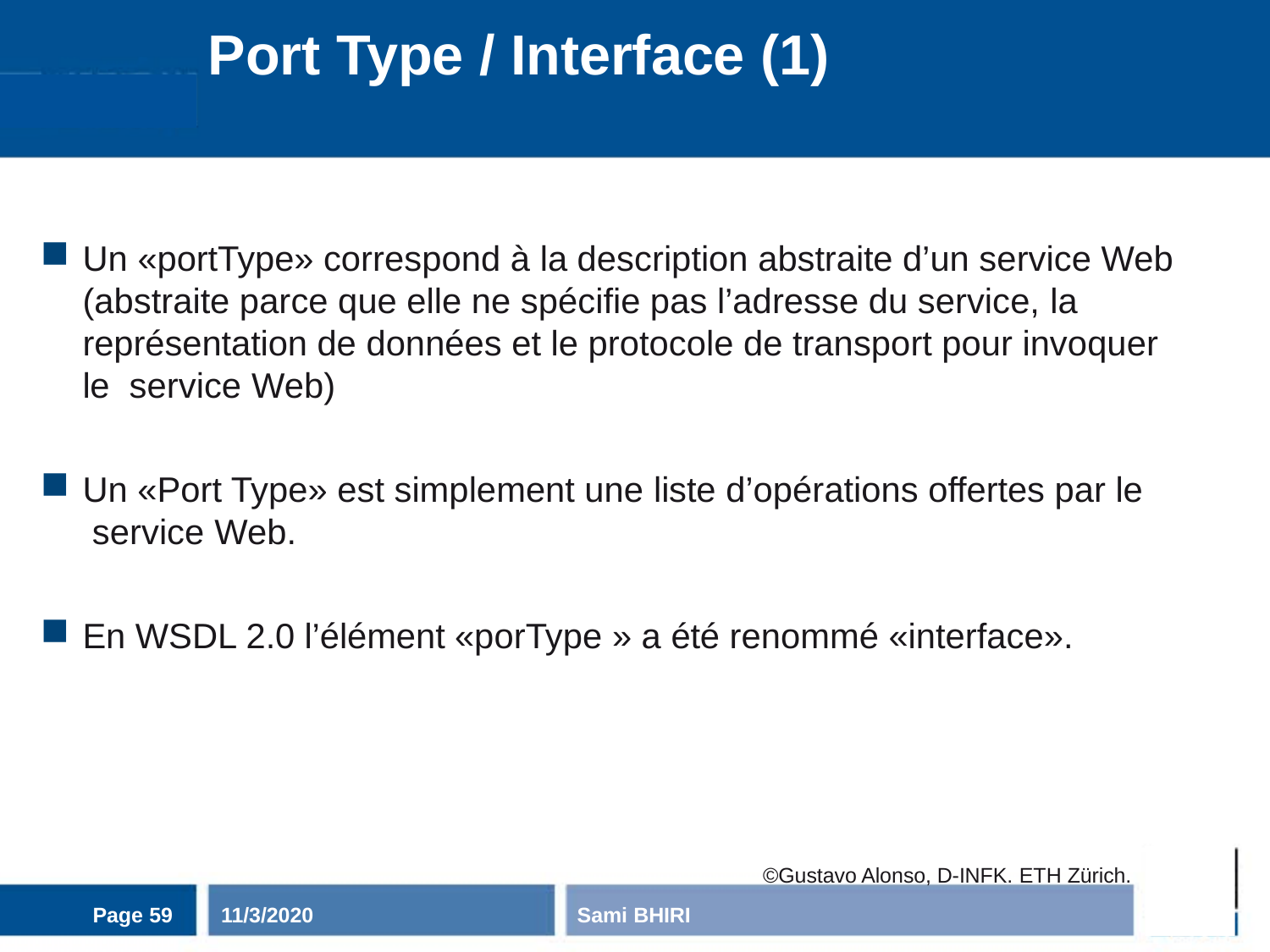

# Port Type / Interface (1)

Un «portType» correspond à la description abstraite d’un service Web  (abstraite parce que elle ne spécifie pas l’adresse du service, la  représentation de données et le protocole de transport pour invoquer le  service Web)

Un «Port Type» est simplement une liste d’opérations offertes par le  service Web.

En WSDL 2.0 l’élément «porType » a été renommé «interface».

©Gustavo Alonso, D-INFK. ETH Zürich.
Page 59
11/3/2020
Sami BHIRI